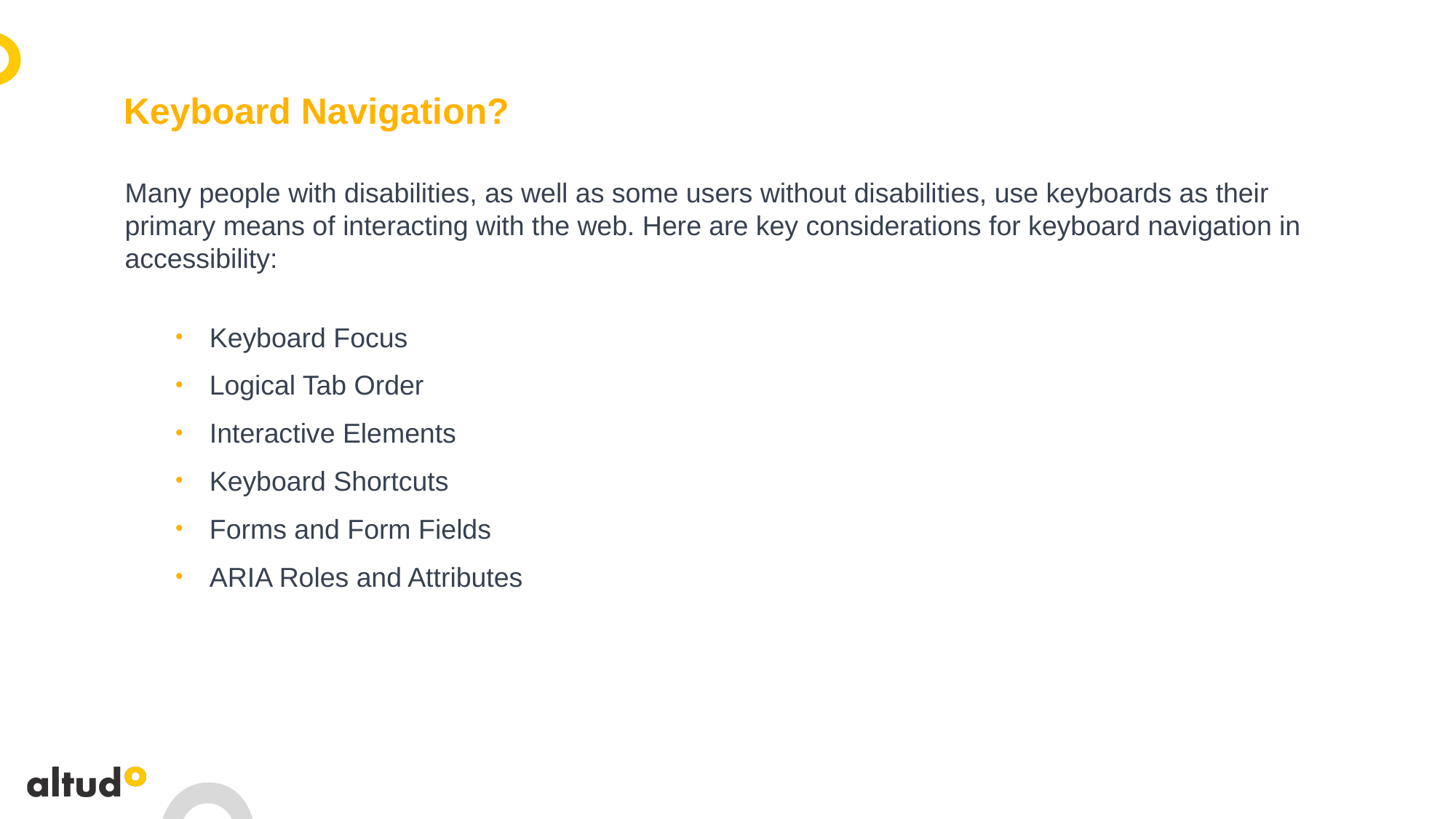

Keyboard Navigation?
Many people with disabilities, as well as some users without disabilities, use keyboards as their primary means of interacting with the web. Here are key considerations for keyboard navigation in accessibility:
Keyboard Focus
Logical Tab Order
Interactive Elements
Keyboard Shortcuts
Forms and Form Fields
ARIA Roles and Attributes